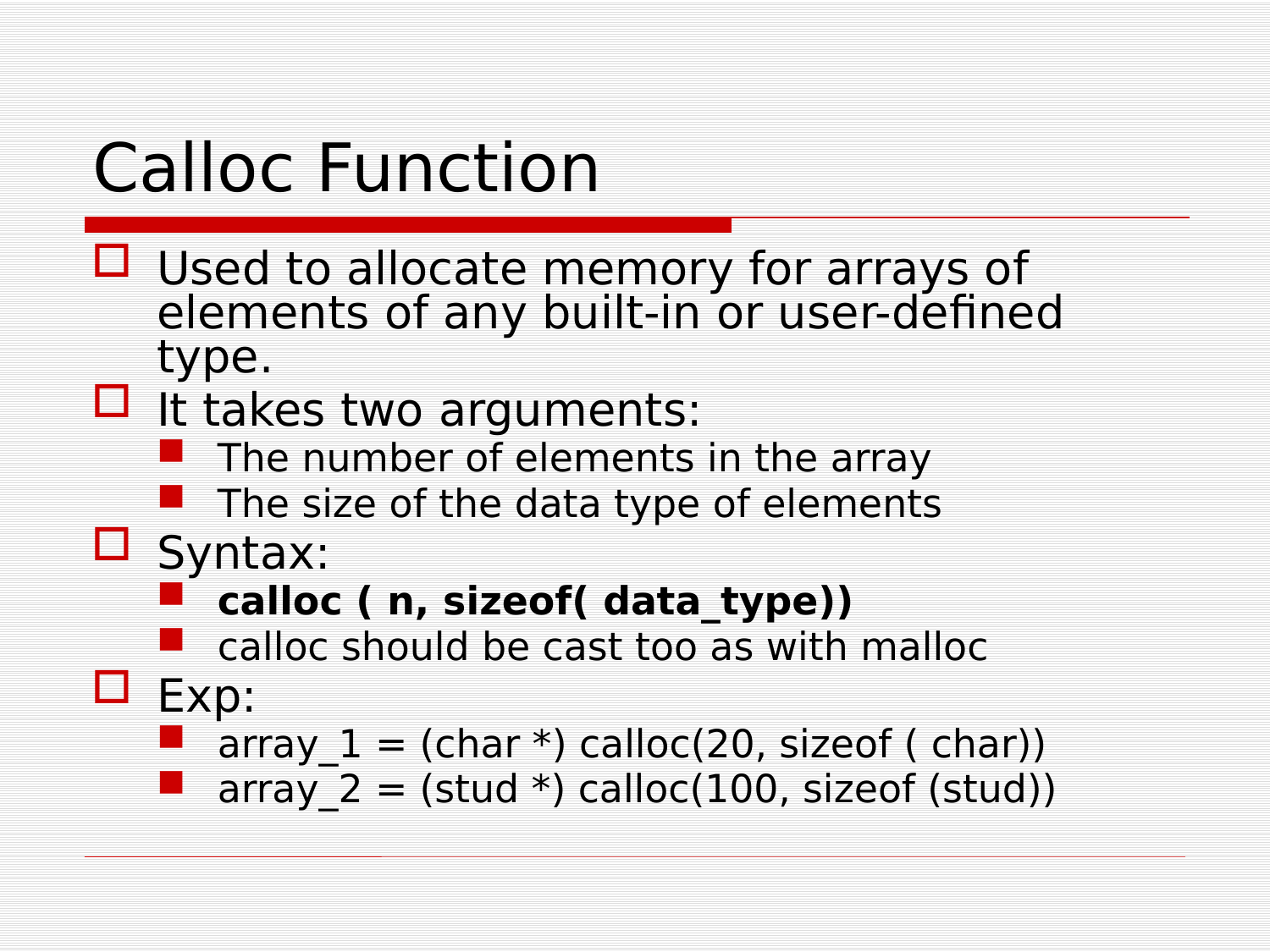

# Calloc Function
Used to allocate memory for arrays of elements of any built-in or user-defined type.
It takes two arguments:
The number of elements in the array
The size of the data type of elements
Syntax:
calloc ( n, sizeof( data_type))
calloc should be cast too as with malloc
Exp:
array_1 = (char *) calloc(20, sizeof ( char))
array_2 = (stud *) calloc(100, sizeof (stud))